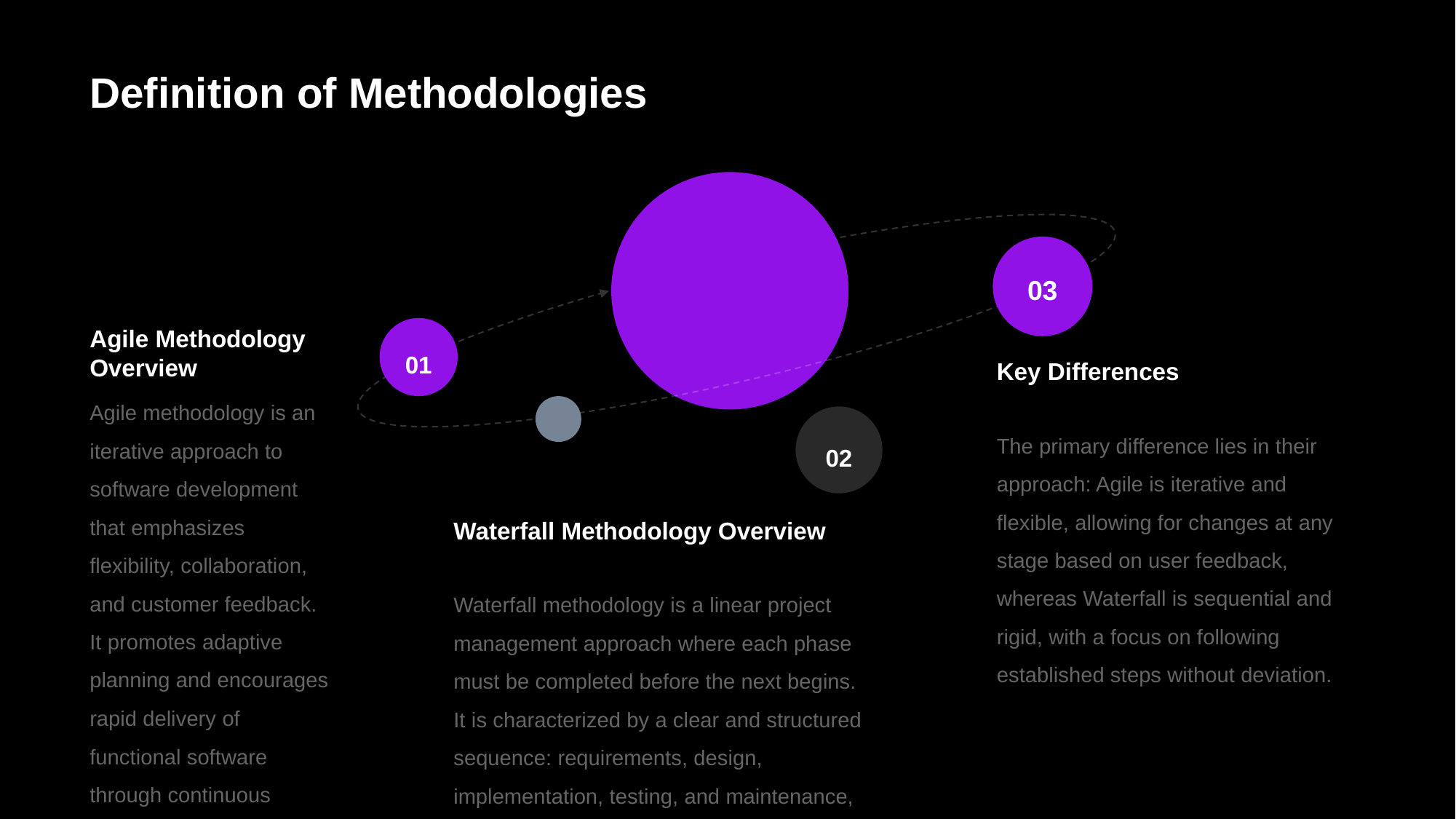

# Definition of Methodologies

03
Agile Methodology Overview
01
Key Differences
Agile methodology is an iterative approach to software development that emphasizes flexibility, collaboration, and customer feedback. It promotes adaptive planning and encourages rapid delivery of functional software through continuous improvement and iterations.

02
The primary difference lies in their approach: Agile is iterative and flexible, allowing for changes at any stage based on user feedback, whereas Waterfall is sequential and rigid, with a focus on following established steps without deviation.
Waterfall Methodology Overview
Waterfall methodology is a linear project management approach where each phase must be completed before the next begins. It is characterized by a clear and structured sequence: requirements, design, implementation, testing, and maintenance, emphasizing documentation and thorough planning.